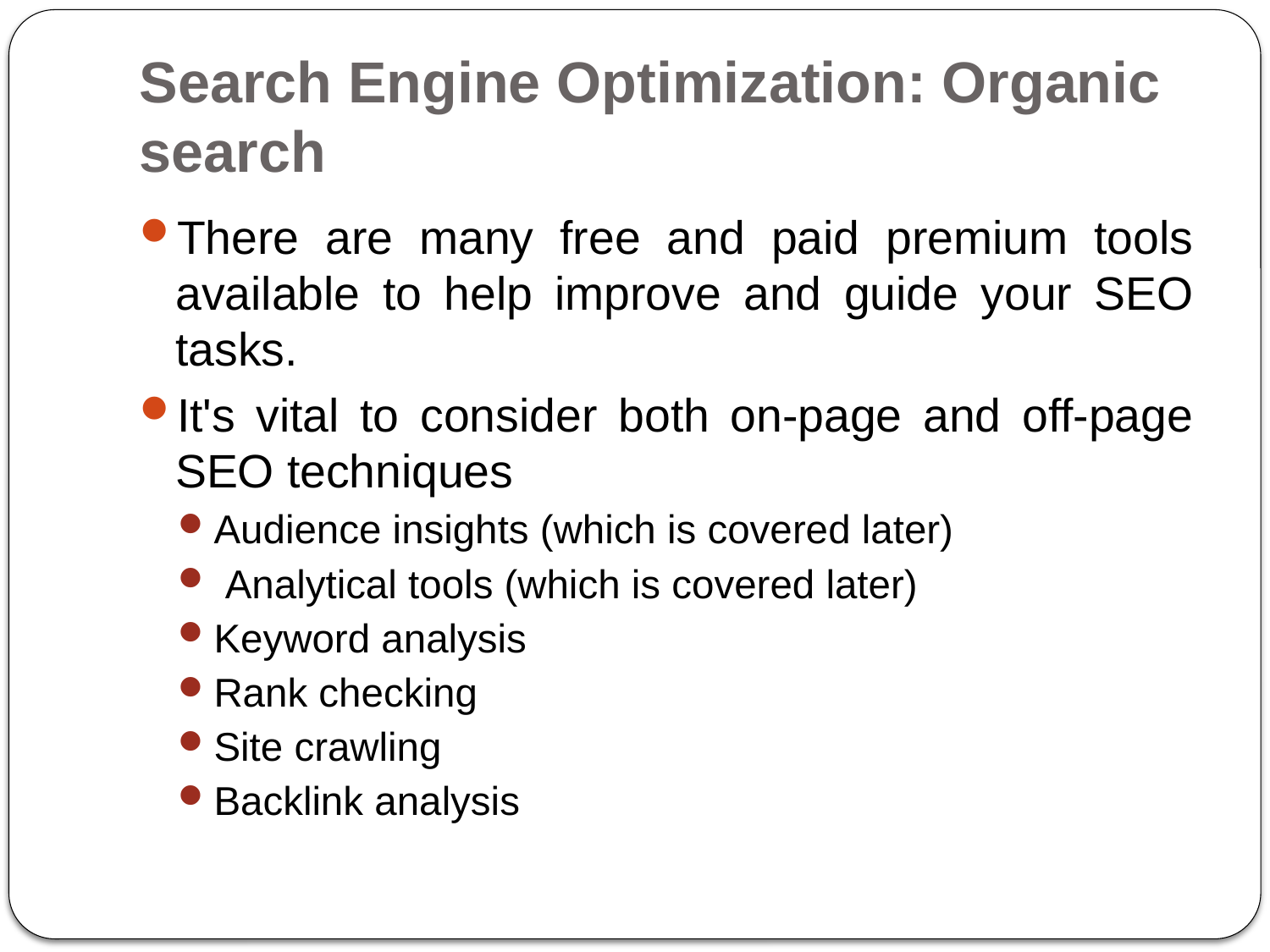

# Search Engine Optimization: Organic search
There are many free and paid premium tools available to help improve and guide your SEO tasks.
It's vital to consider both on-page and off-page SEO techniques
Audience insights (which is covered later)
 Analytical tools (which is covered later)
Keyword analysis
Rank checking
Site crawling
Backlink analysis